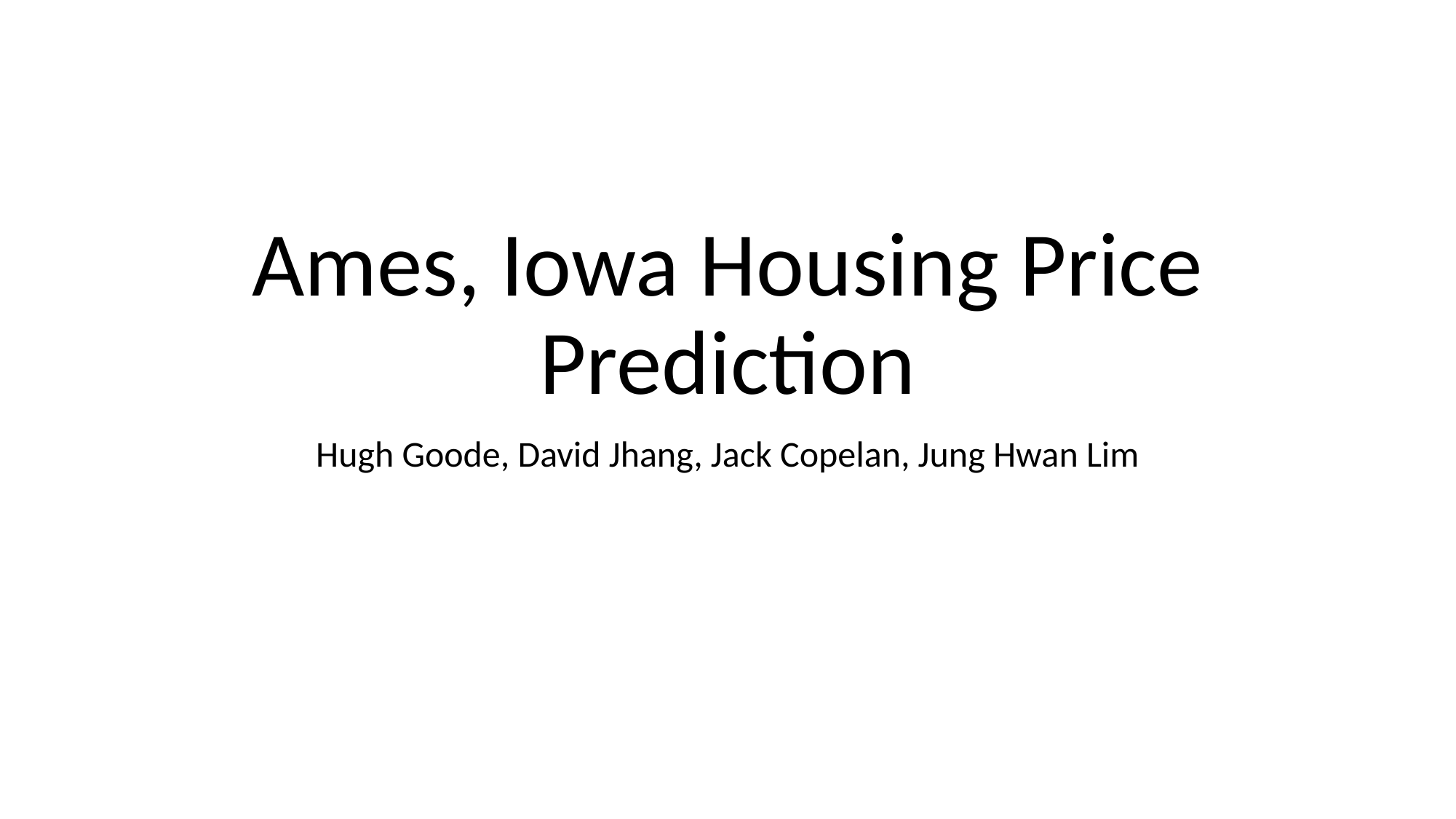

# Ames, Iowa Housing Price Prediction
Hugh Goode, David Jhang, Jack Copelan, Jung Hwan Lim